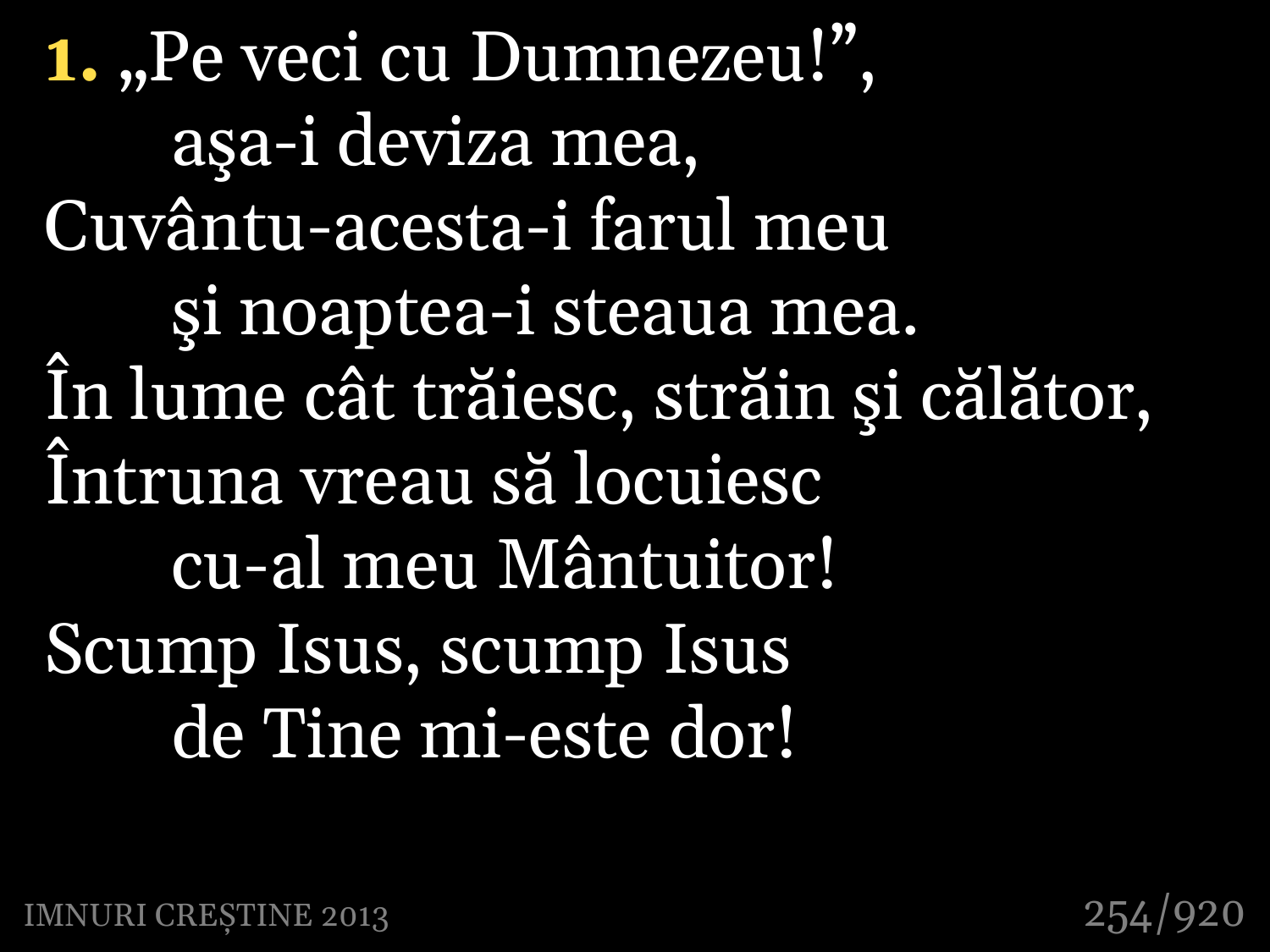

1. „Pe veci cu Dumnezeu!”,
	aşa-i deviza mea,
Cuvântu-acesta-i farul meu
	şi noaptea-i steaua mea.
În lume cât trăiesc, străin şi călător,
Întruna vreau să locuiesc
	cu-al meu Mântuitor!
Scump Isus, scump Isus
	de Tine mi-este dor!
254/920
IMNURI CREȘTINE 2013